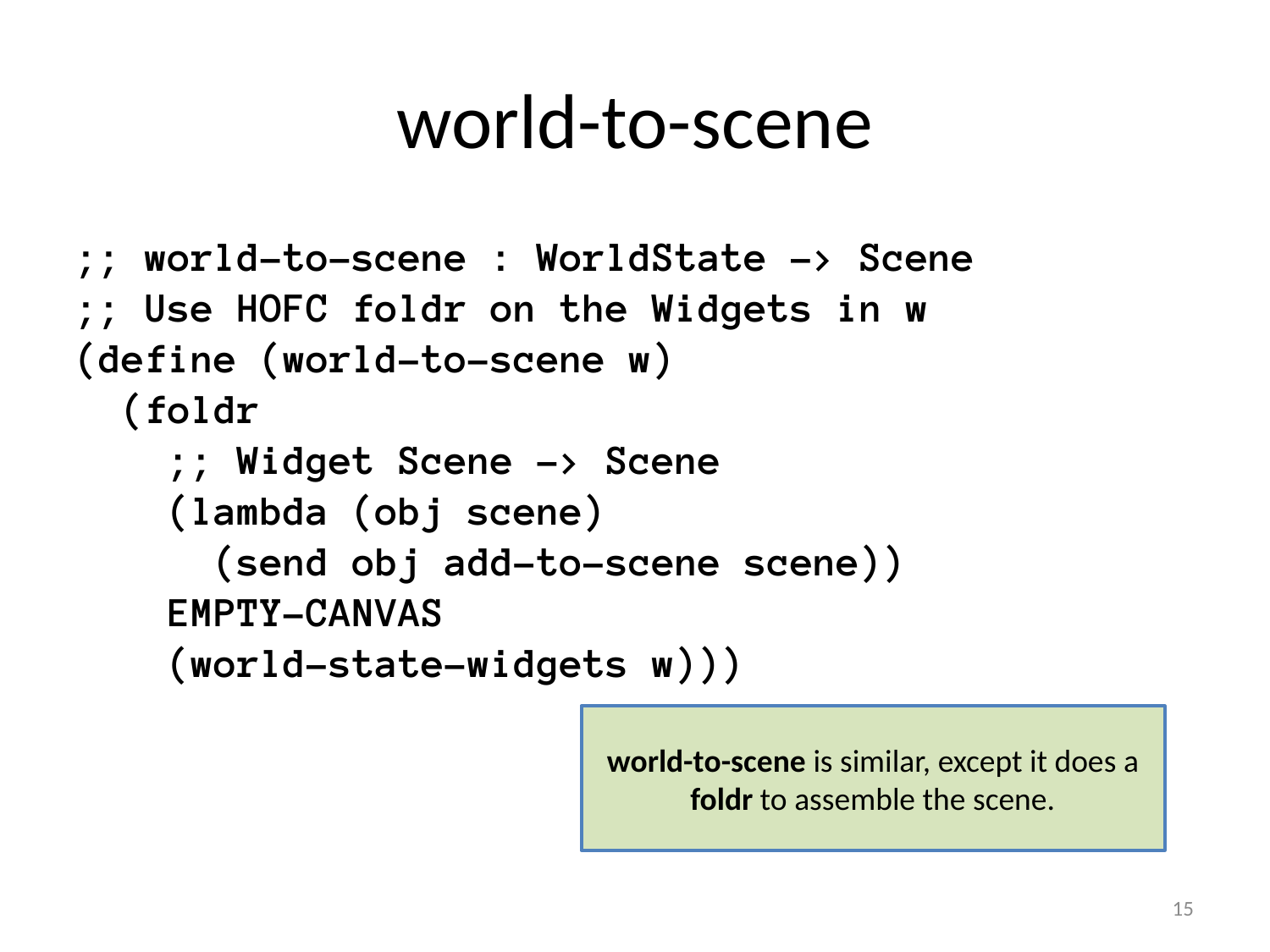

# world-to-scene
;; world-to-scene : WorldState -> Scene
;; Use HOFC foldr on the Widgets in w
(define (world-to-scene w)
  (foldr
    ;; Widget Scene -> Scene
    (lambda (obj scene)
      (send obj add-to-scene scene))
    EMPTY-CANVAS
    (world-state-widgets w)))

world-to-scene is similar, except it does a foldr to assemble the scene.
15